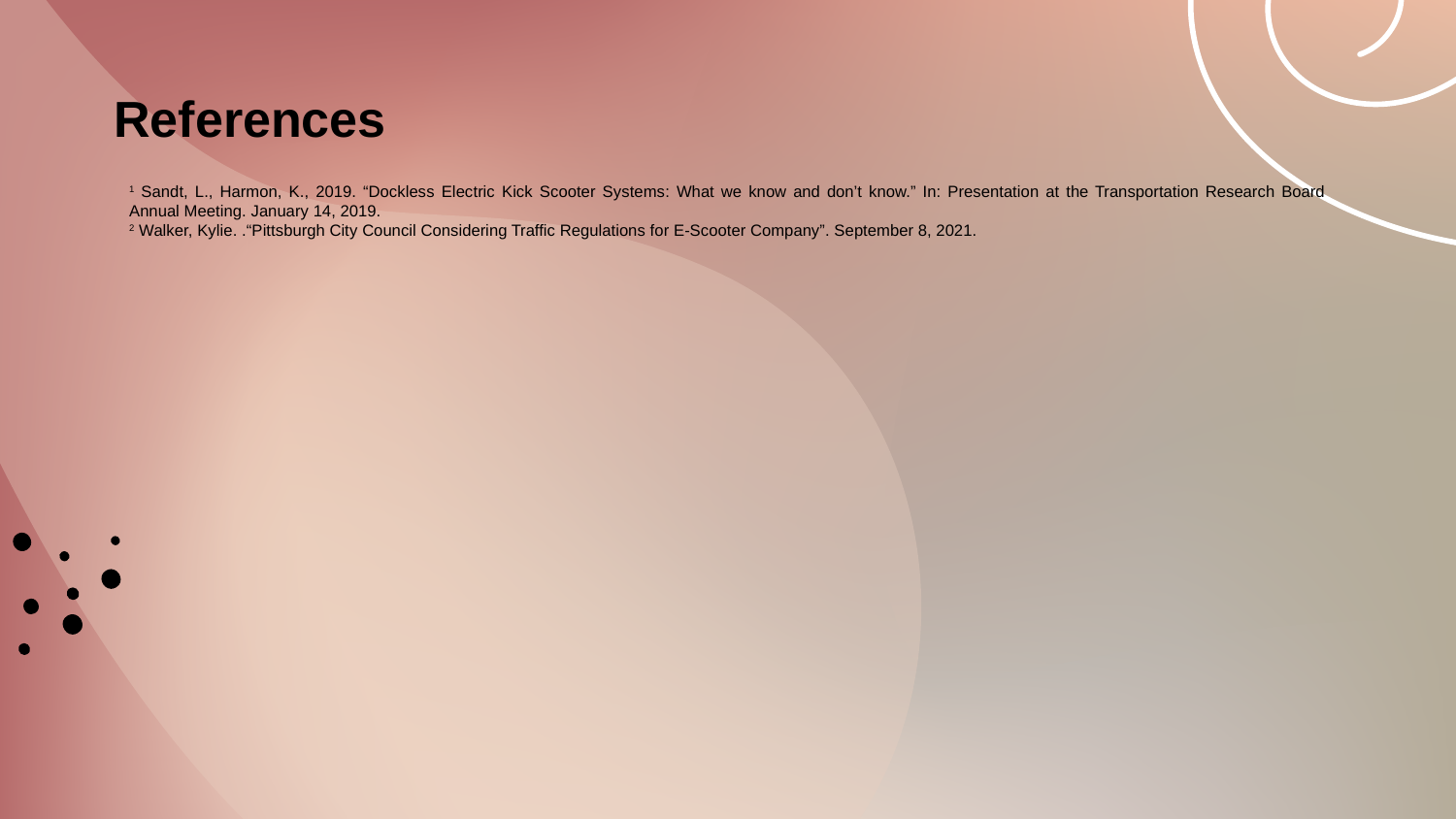

# References
1 Sandt, L., Harmon, K., 2019. “Dockless Electric Kick Scooter Systems: What we know and don’t know.” In: Presentation at the Transportation Research Board Annual Meeting. January 14, 2019.
2 Walker, Kylie. .“Pittsburgh City Council Considering Traffic Regulations for E-Scooter Company”. September 8, 2021.